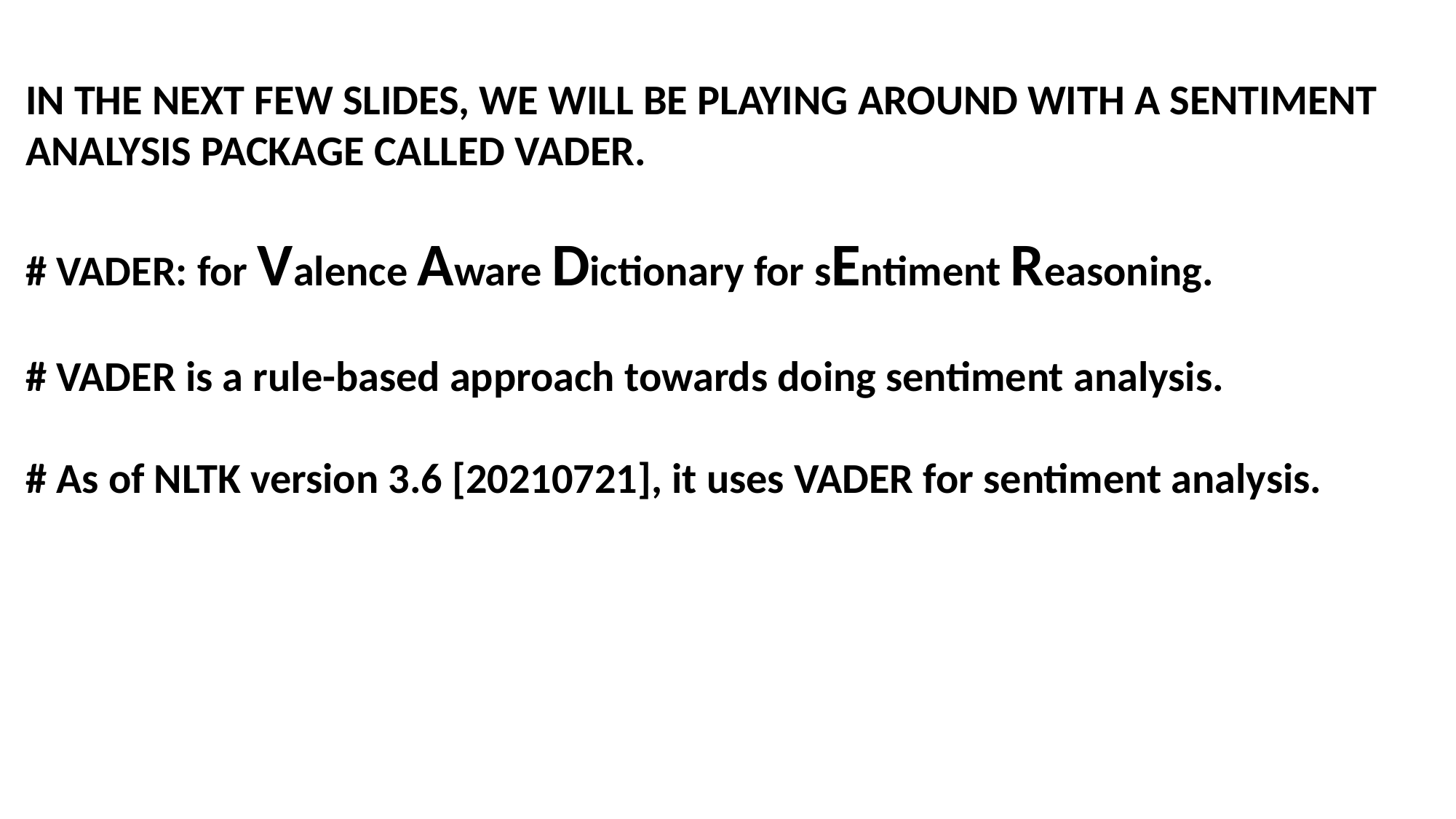

IN THE NEXT FEW SLIDES, WE WILL BE PLAYING AROUND WITH A SENTIMENT ANALYSIS PACKAGE CALLED VADER.

# VADER: for Valence Aware Dictionary for sEntiment Reasoning.

# VADER is a rule-based approach towards doing sentiment analysis.

# As of NLTK version 3.6 [20210721], it uses VADER for sentiment analysis.